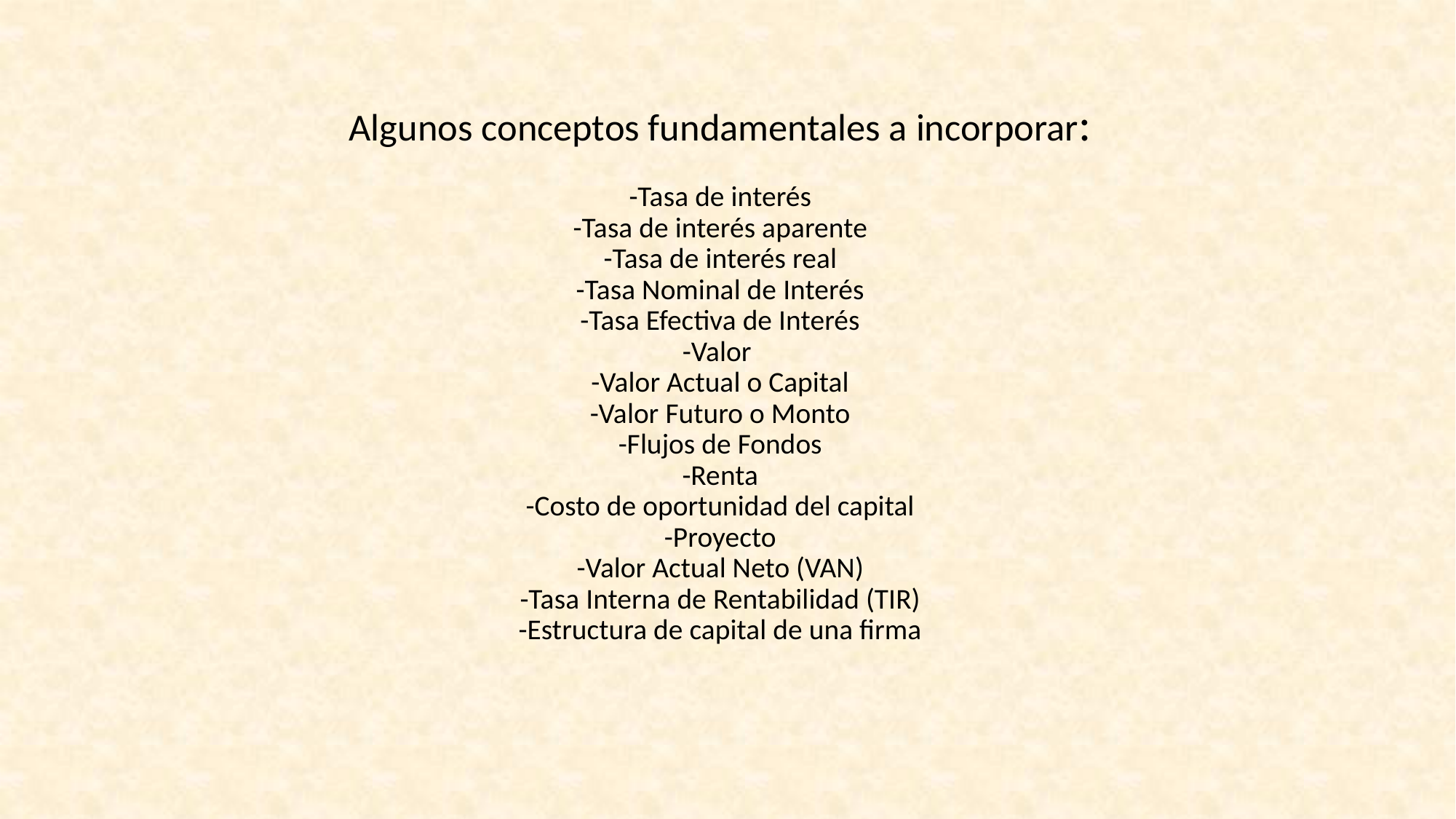

# Algunos conceptos fundamentales a incorporar: -Tasa de interés -Tasa de interés aparente -Tasa de interés real -Tasa Nominal de Interés -Tasa Efectiva de Interés -Valor -Valor Actual o Capital -Valor Futuro o Monto -Flujos de Fondos -Renta -Costo de oportunidad del capital -Proyecto -Valor Actual Neto (VAN) -Tasa Interna de Rentabilidad (TIR) -Estructura de capital de una firma